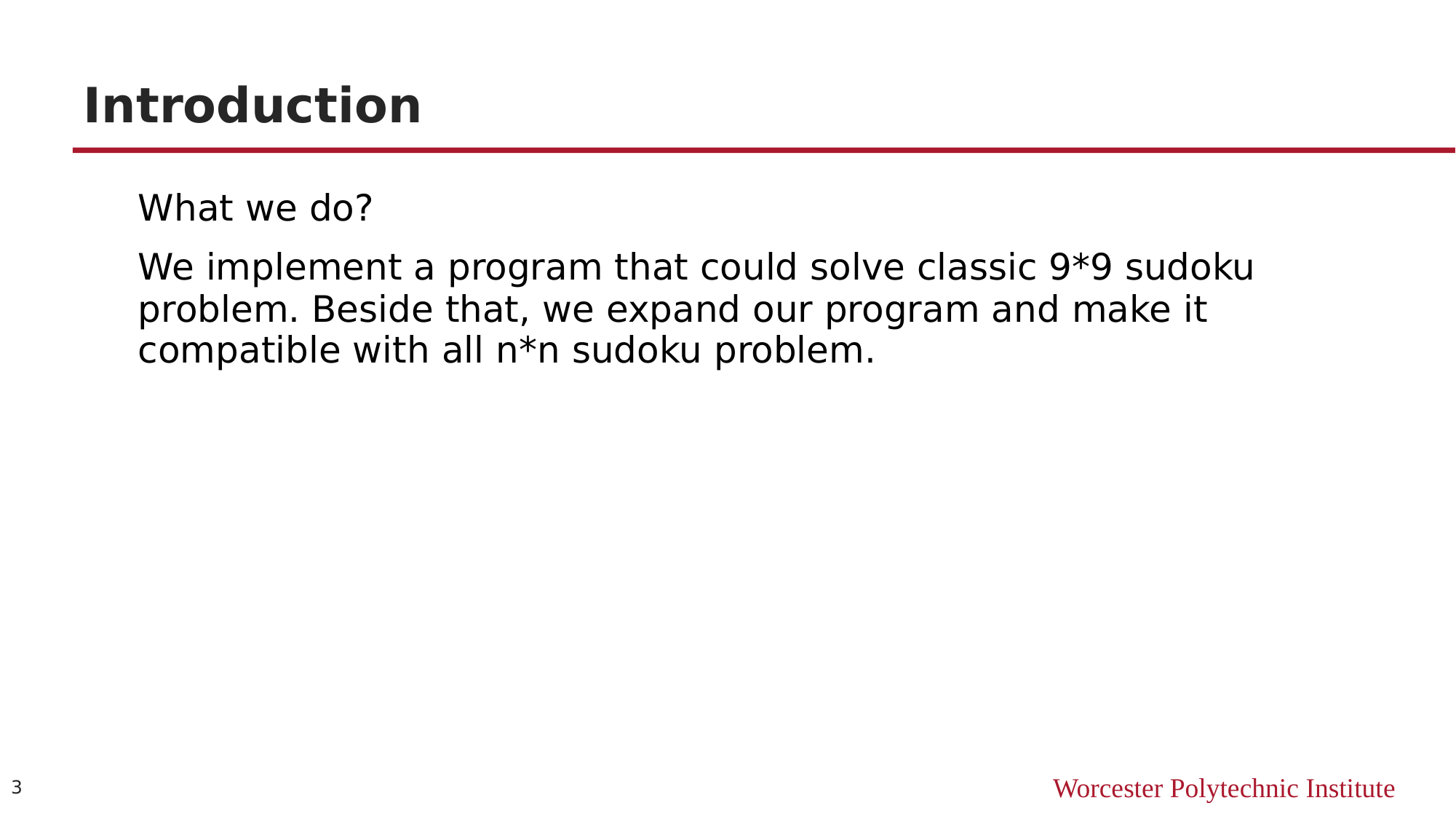

# Introduction
What we do?
We implement a program that could solve classic 9*9 sudoku problem. Beside that, we expand our program and make it compatible with all n*n sudoku problem.

3